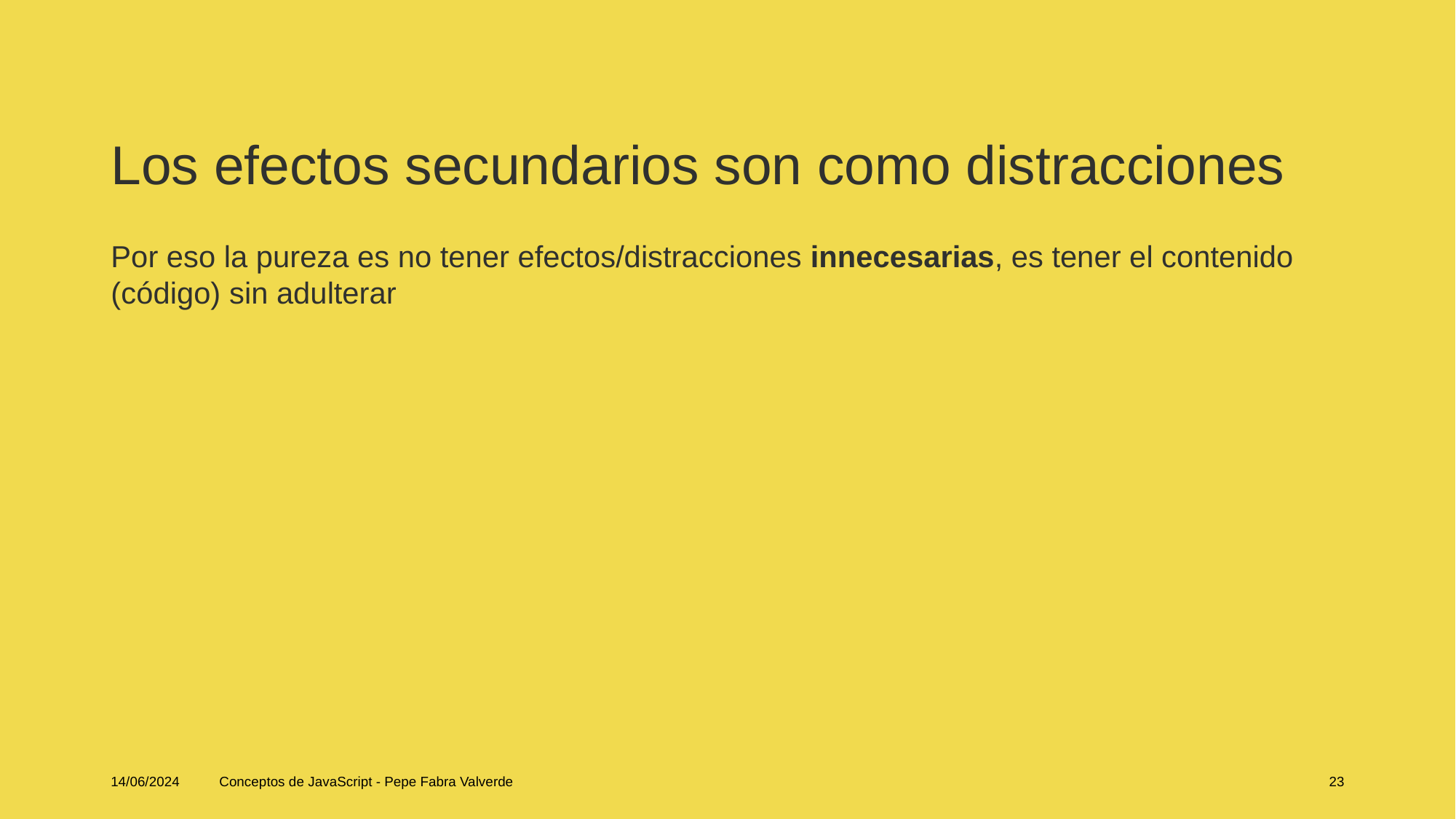

# Los efectos secundarios son como distracciones
Por eso la pureza es no tener efectos/distracciones innecesarias, es tener el contenido (código) sin adulterar
14/06/2024
Conceptos de JavaScript - Pepe Fabra Valverde
23